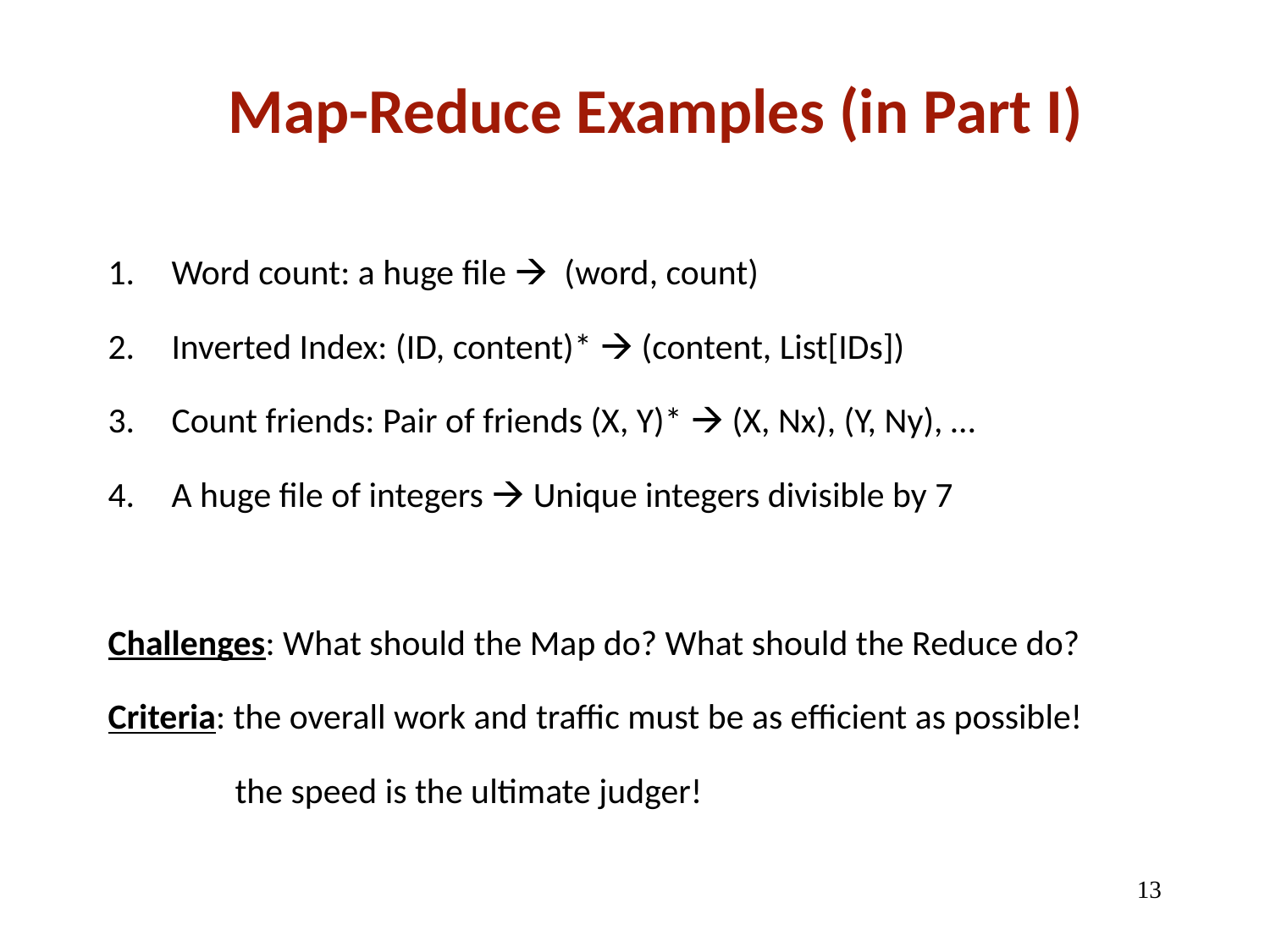

Map-Reduce Examples (in Part I)
Word count: a huge file 🡪  (word, count)
Inverted Index: (ID, content)* 🡪 (content, List[IDs])
Count friends: Pair of friends (X, Y)* 🡪 (X, Nx), (Y, Ny), …
A huge file of integers 🡪 Unique integers divisible by 7

Challenges: What should the Map do? What should the Reduce do?
Criteria: the overall work and traffic must be as efficient as possible!
	the speed is the ultimate judger!

13